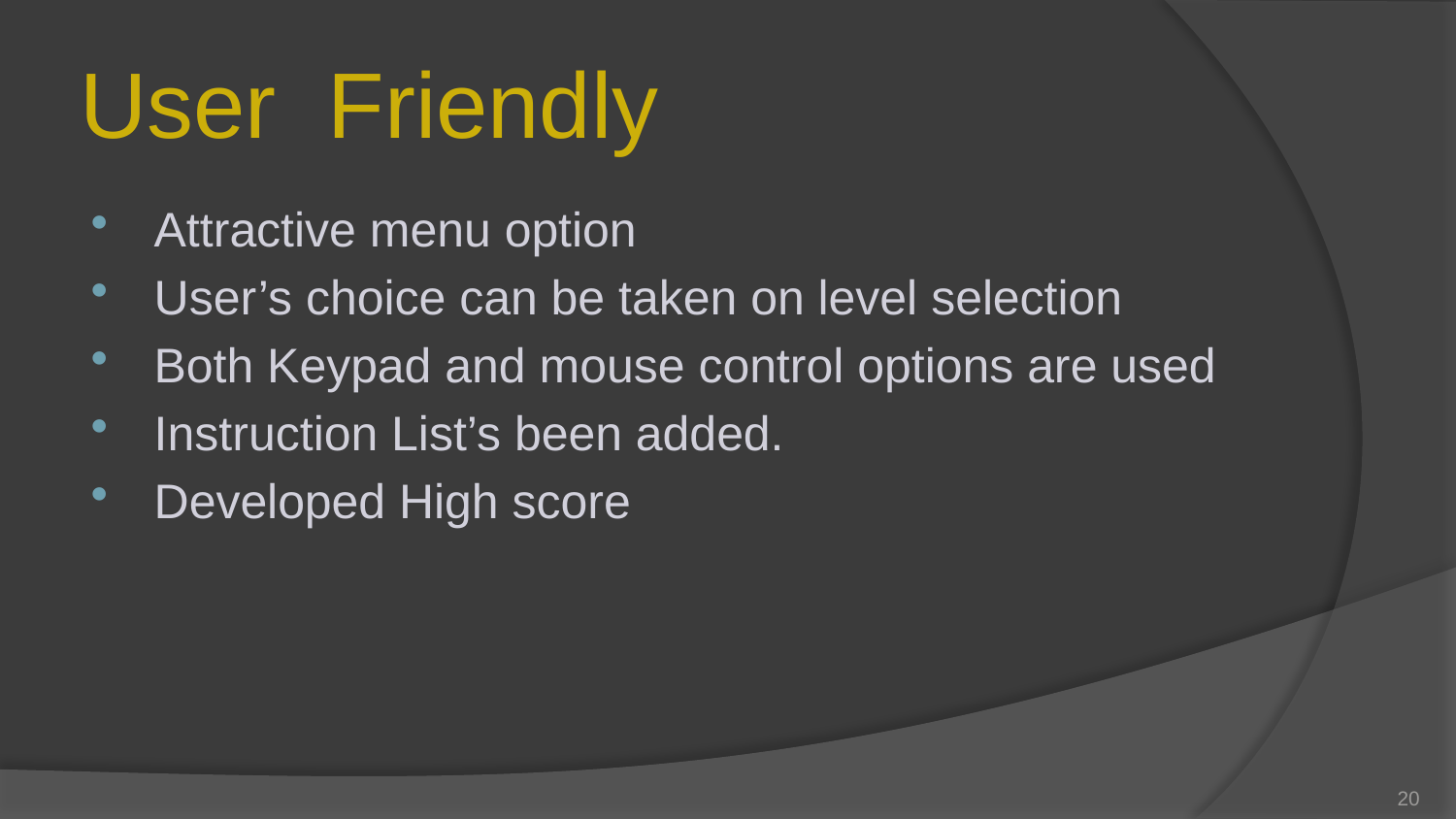

# User  Friendly
Attractive menu option
User’s choice can be taken on level selection
Both Keypad and mouse control options are used
Instruction List’s been added.
Developed High score
20